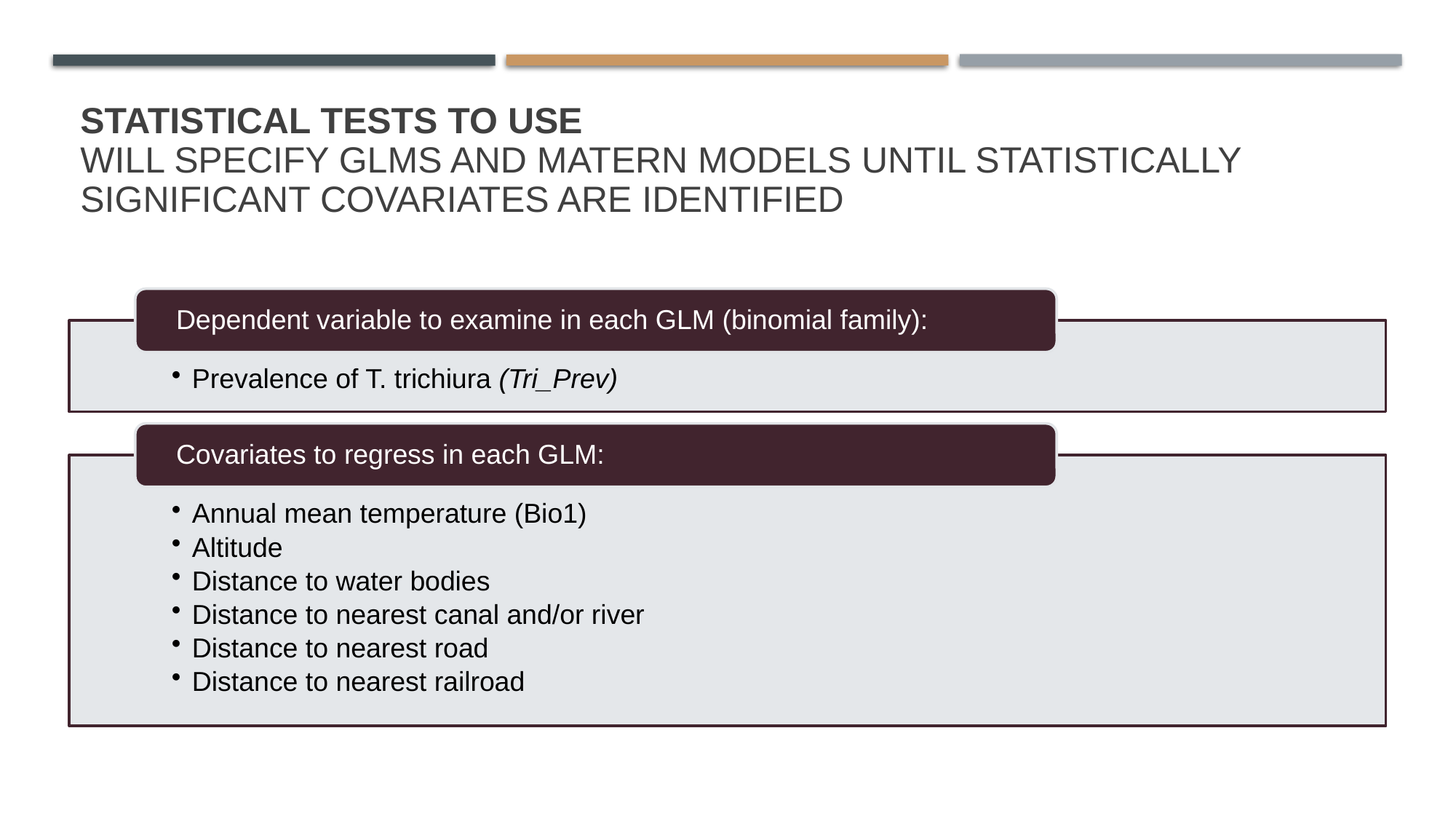

# Statistical tests to use Will specify GLMs and MATERN MODELS until statistically significant covariates are identified
Prevalence of T. trichiura (Tri_Prev)
Dependent variable to examine in each GLM (binomial family):
Annual mean temperature (Bio1)
Altitude
Distance to water bodies
Distance to nearest canal and/or river
Distance to nearest road
Distance to nearest railroad
Covariates to regress in each GLM: